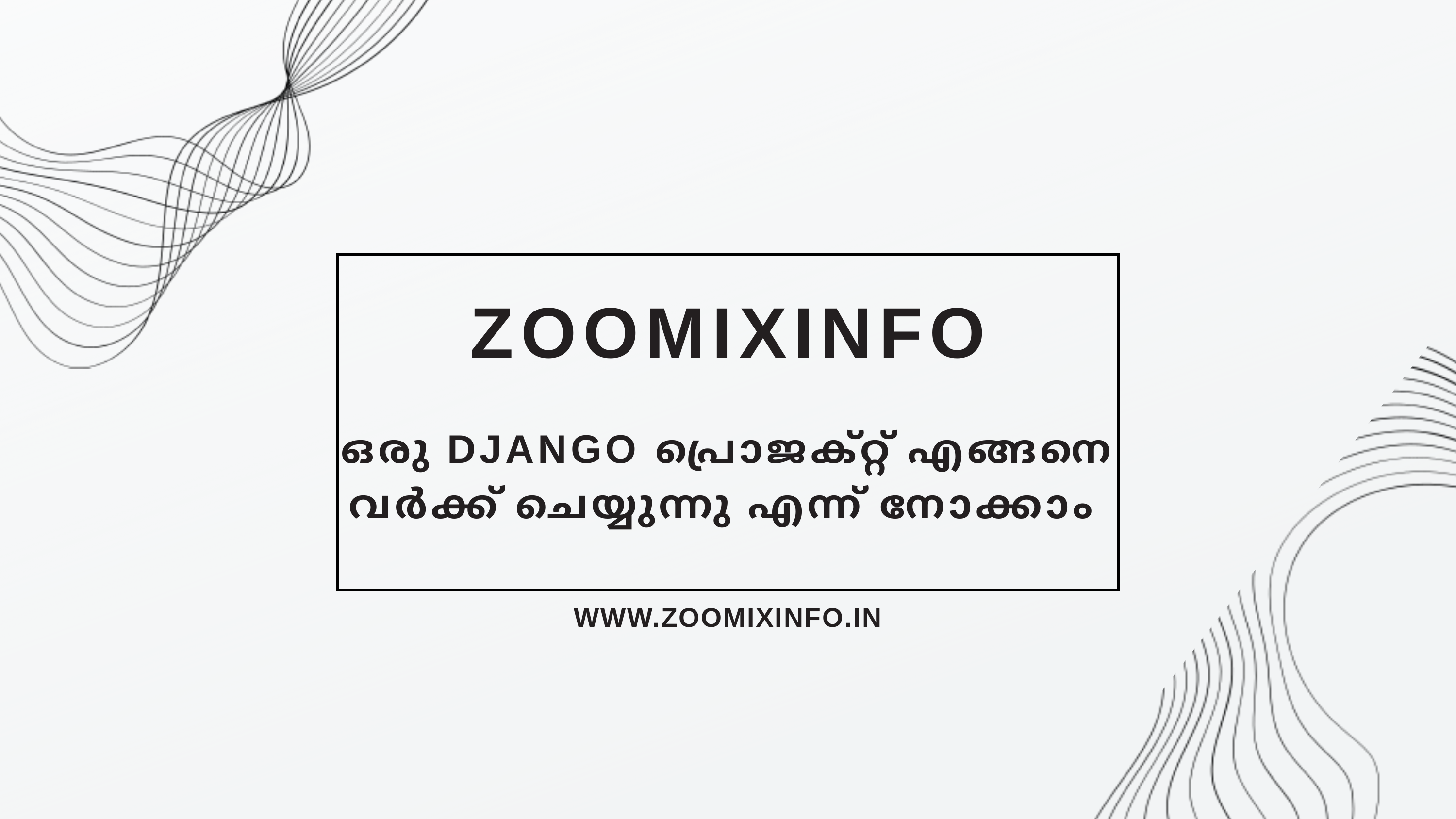

ZOOMIXINFO
ഒരു DJANGO പ്രൊജക്റ്റ് എങ്ങനെ വർക്ക് ചെയ്യുന്നു എന്ന് നോക്കാം

WWW.ZOOMIXINFO.IN